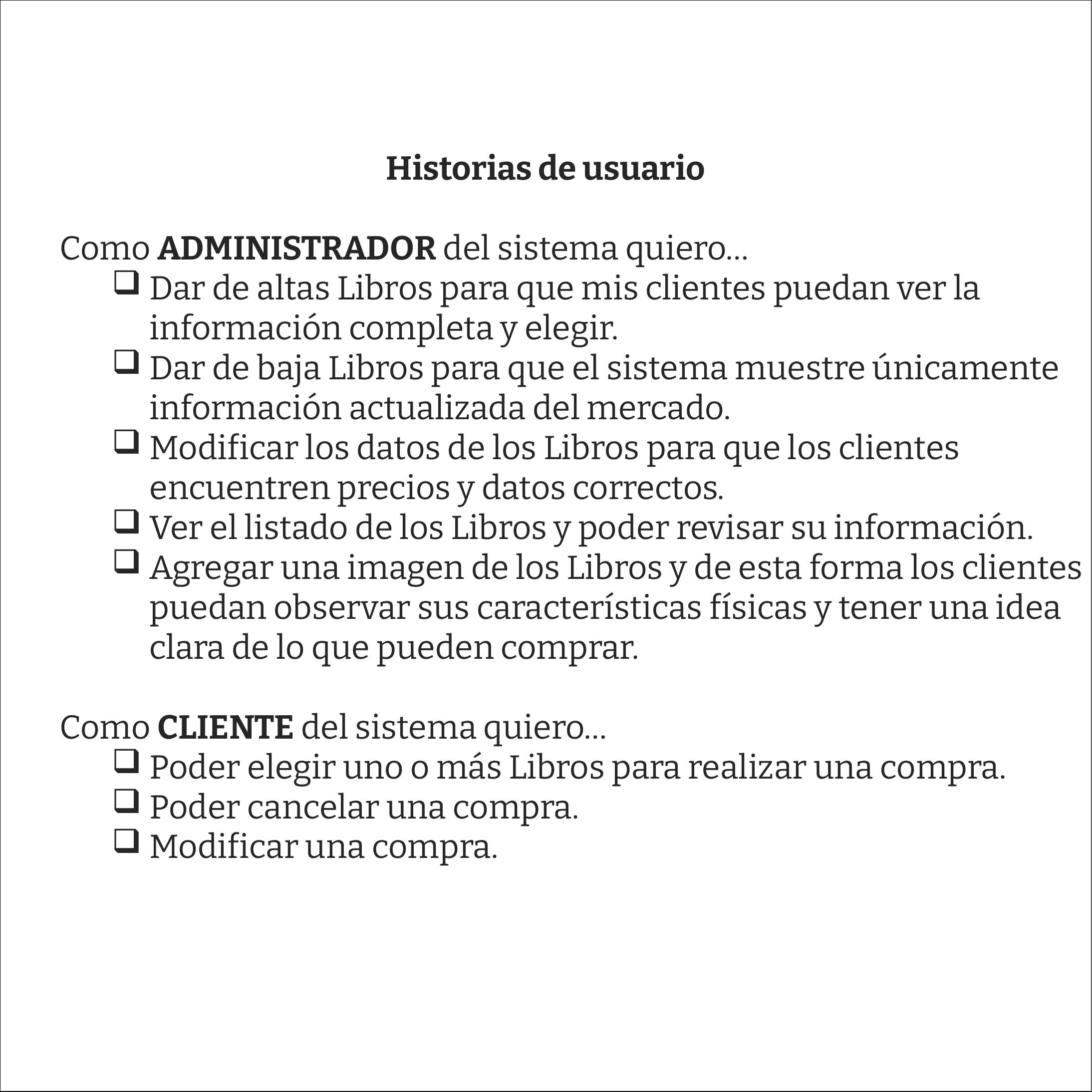

Historias de usuario

Como ADMINISTRADOR del sistema quiero…
Dar de altas Libros para que mis clientes puedan ver la información completa y elegir.
Dar de baja Libros para que el sistema muestre únicamente información actualizada del mercado.
Modificar los datos de los Libros para que los clientes encuentren precios y datos correctos.
Ver el listado de los Libros y poder revisar su información.
Agregar una imagen de los Libros y de esta forma los clientes puedan observar sus características físicas y tener una idea clara de lo que pueden comprar.

Como CLIENTE del sistema quiero…
Poder elegir uno o más Libros para realizar una compra.
Poder cancelar una compra.
Modificar una compra.